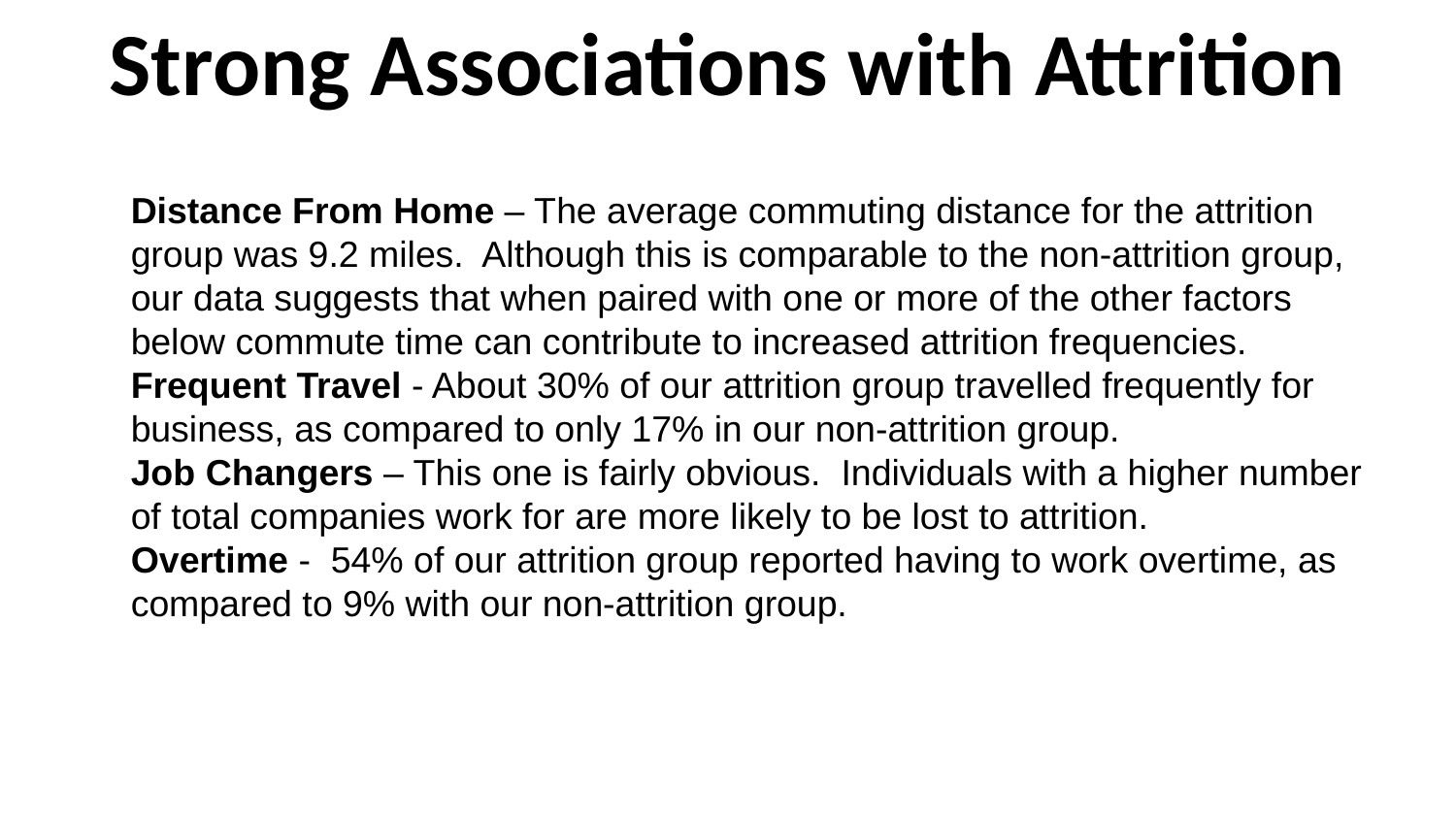

# Strong Associations with Attrition
Distance From Home – The average commuting distance for the attrition group was 9.2 miles.  Although this is comparable to the non-attrition group, our data suggests that when paired with one or more of the other factors below commute time can contribute to increased attrition frequencies.
Frequent Travel - About 30% of our attrition group travelled frequently for business, as compared to only 17% in our non-attrition group.
Job Changers – This one is fairly obvious.  Individuals with a higher number of total companies work for are more likely to be lost to attrition.
Overtime -  54% of our attrition group reported having to work overtime, as compared to 9% with our non-attrition group.